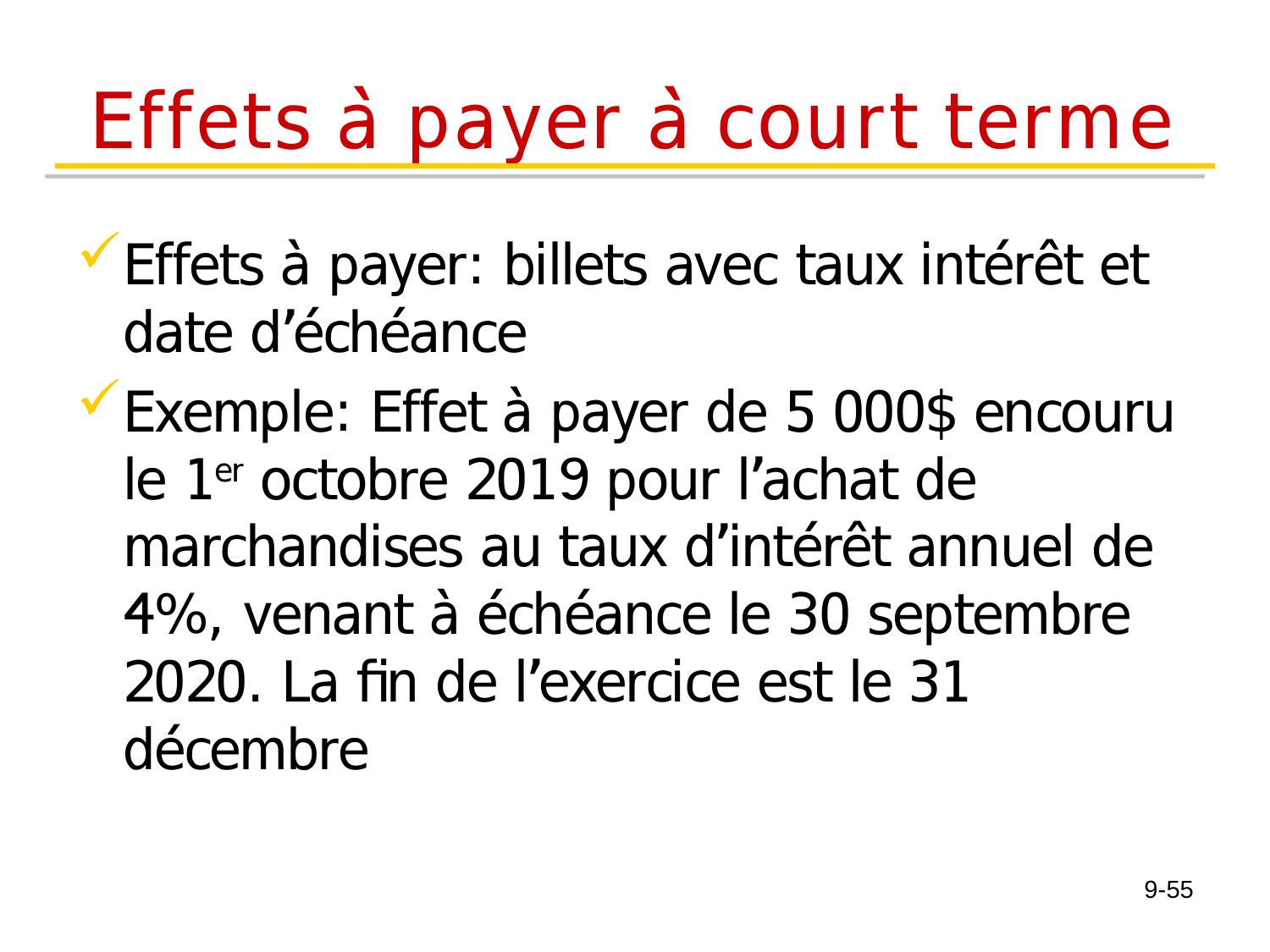

# Effets à payer à court terme

Effets à payer: billets avec taux intérêt et date d’échéance
Exemple: Effet à payer de 5 000$ encouru le 1er octobre 2019 pour l’achat de marchandises au taux d’intérêt annuel de 4%, venant à échéance le 30 septembre 2020. La fin de l’exercice est le 31 décembre
9-55